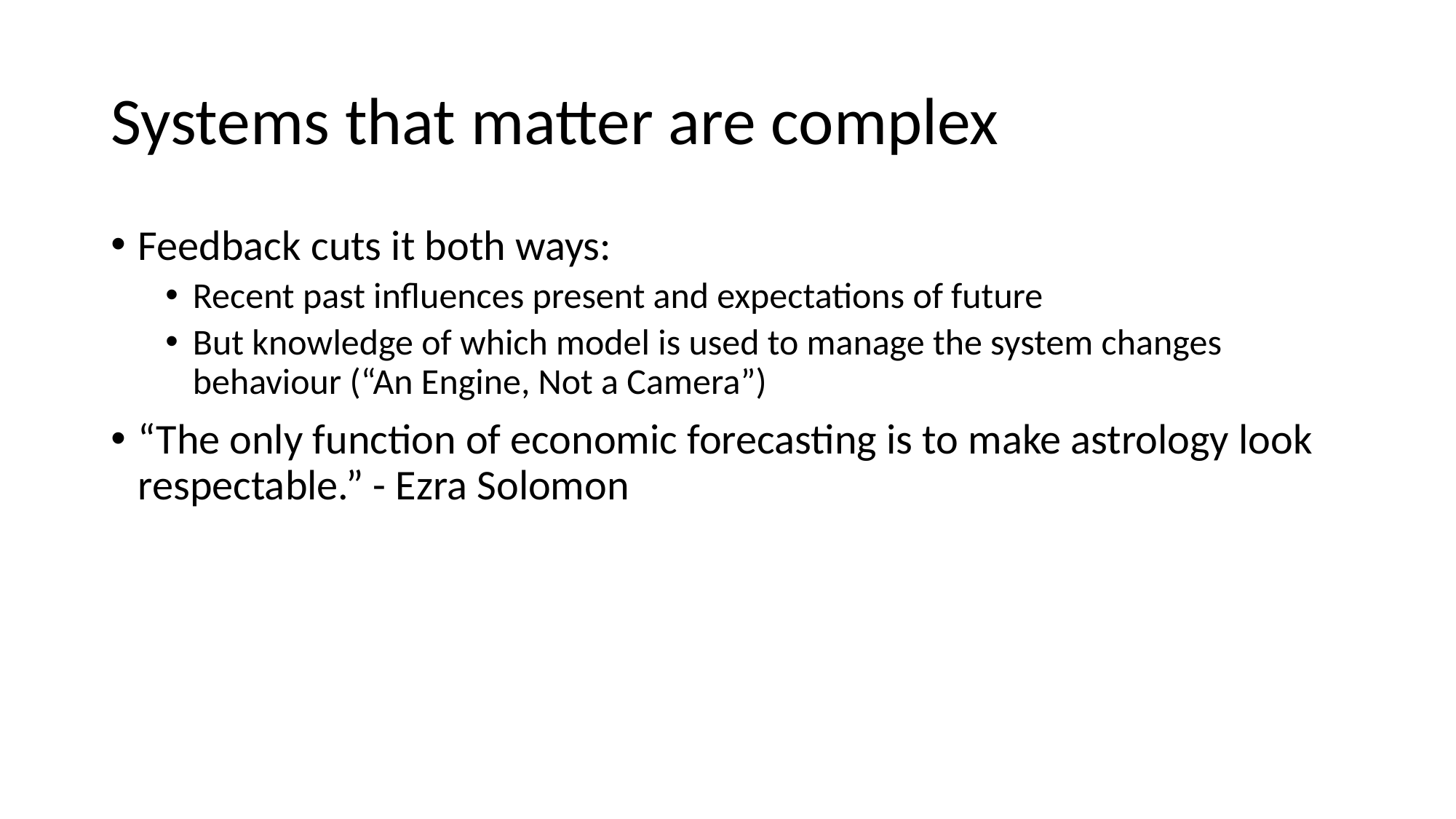

# Systems that matter are complex
Feedback cuts it both ways:
Recent past influences present and expectations of future
But knowledge of which model is used to manage the system changes behaviour (“An Engine, Not a Camera”)
“The only function of economic forecasting is to make astrology look respectable.” - Ezra Solomon